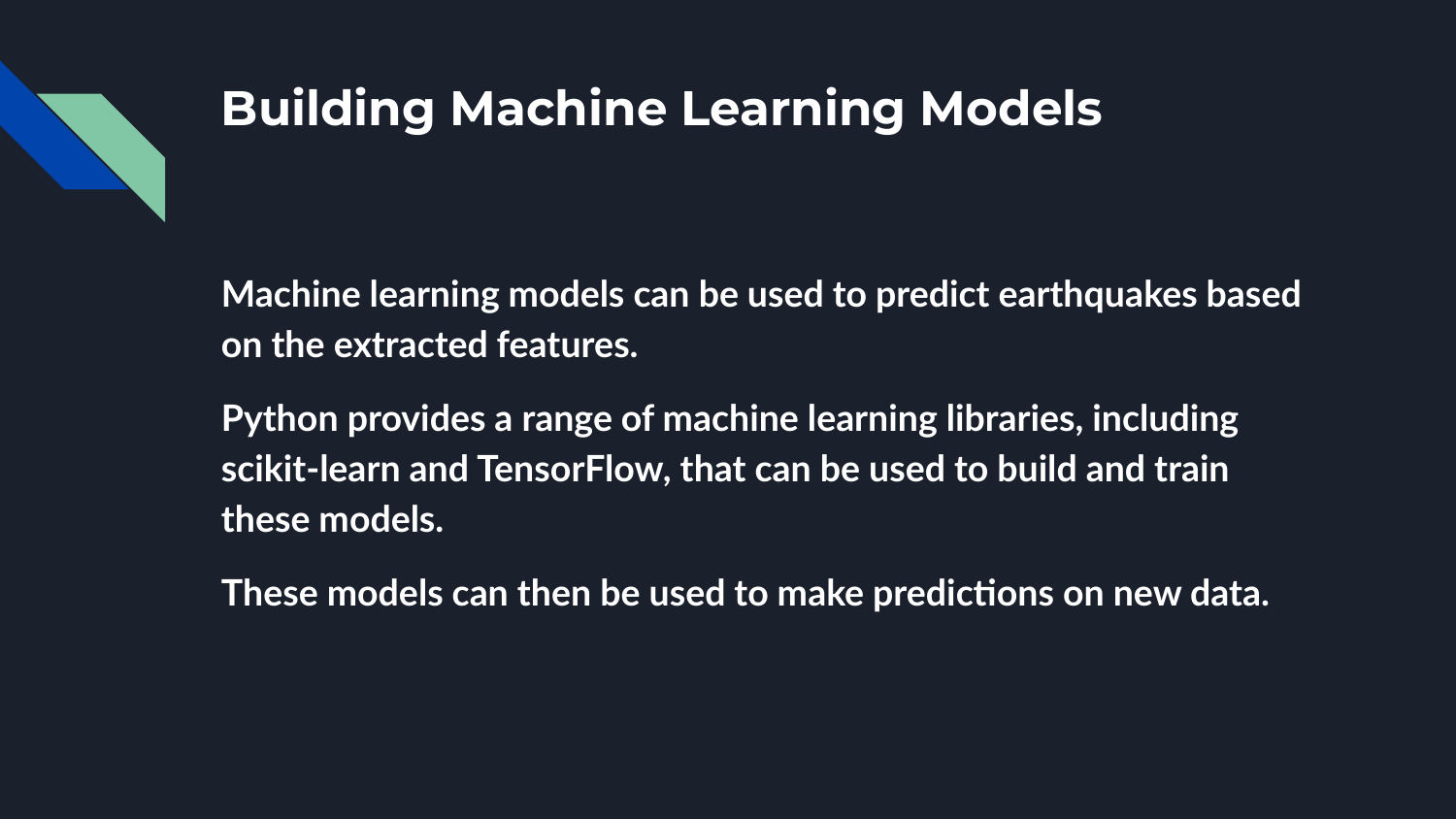

# Building Machine Learning Models

Machine learning models can be used to predict earthquakes based on the extracted features.
Python provides a range of machine learning libraries, including scikit-learn and TensorFlow, that can be used to build and train these models.
These models can then be used to make predictions on new data.